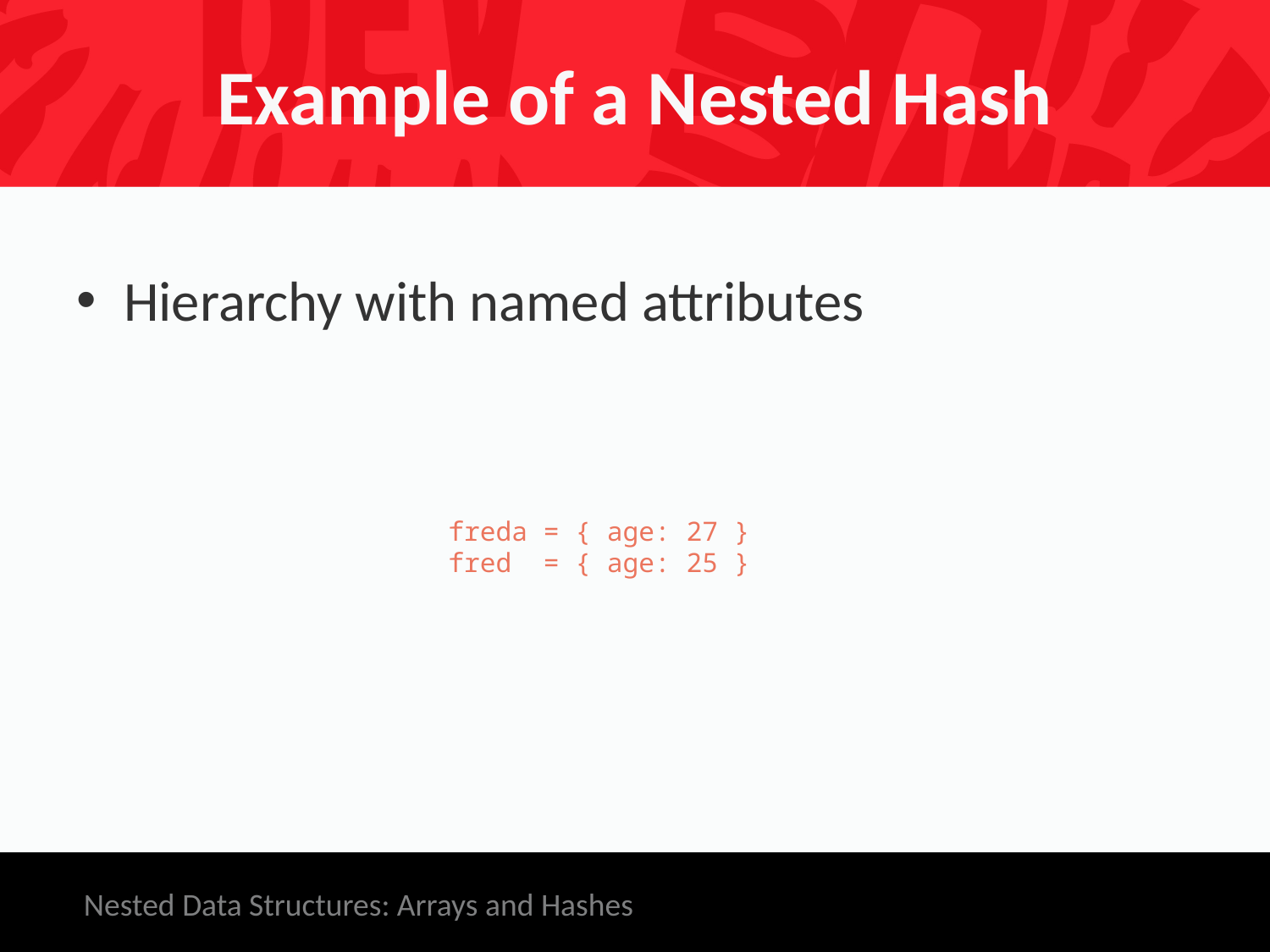

# Example of a Nested Hash
Hierarchy with named attributes
freda = { age: 27 }
fred  = { age: 25 }
Nested Data Structures: Arrays and Hashes